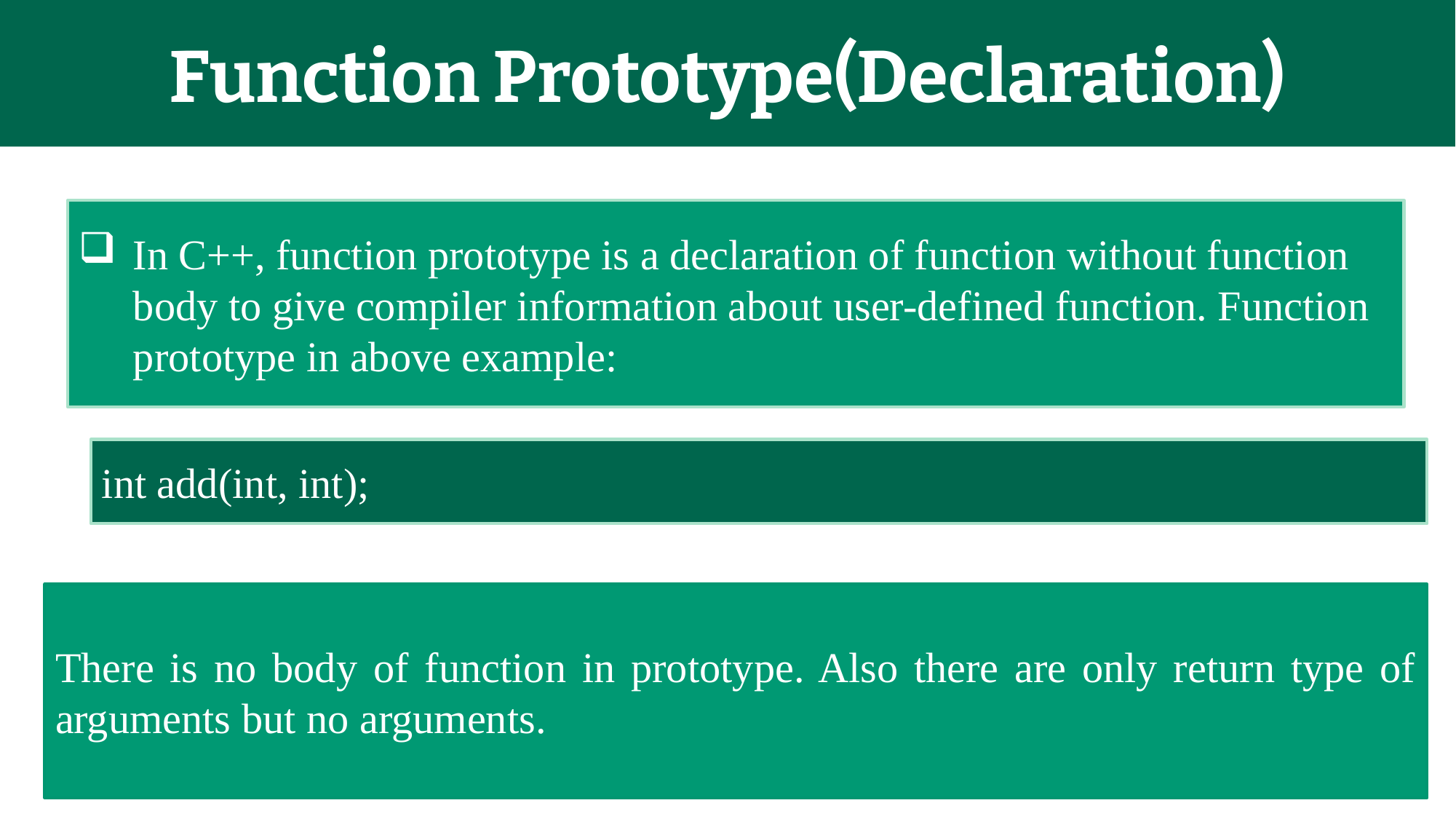

# Function Prototype(Declaration)

In C++, function prototype is a declaration of function without function body to give compiler information about user-defined function. Function prototype in above example:

int add(int, int);
There is no body of function in prototype. Also there are only return type of arguments but no arguments.